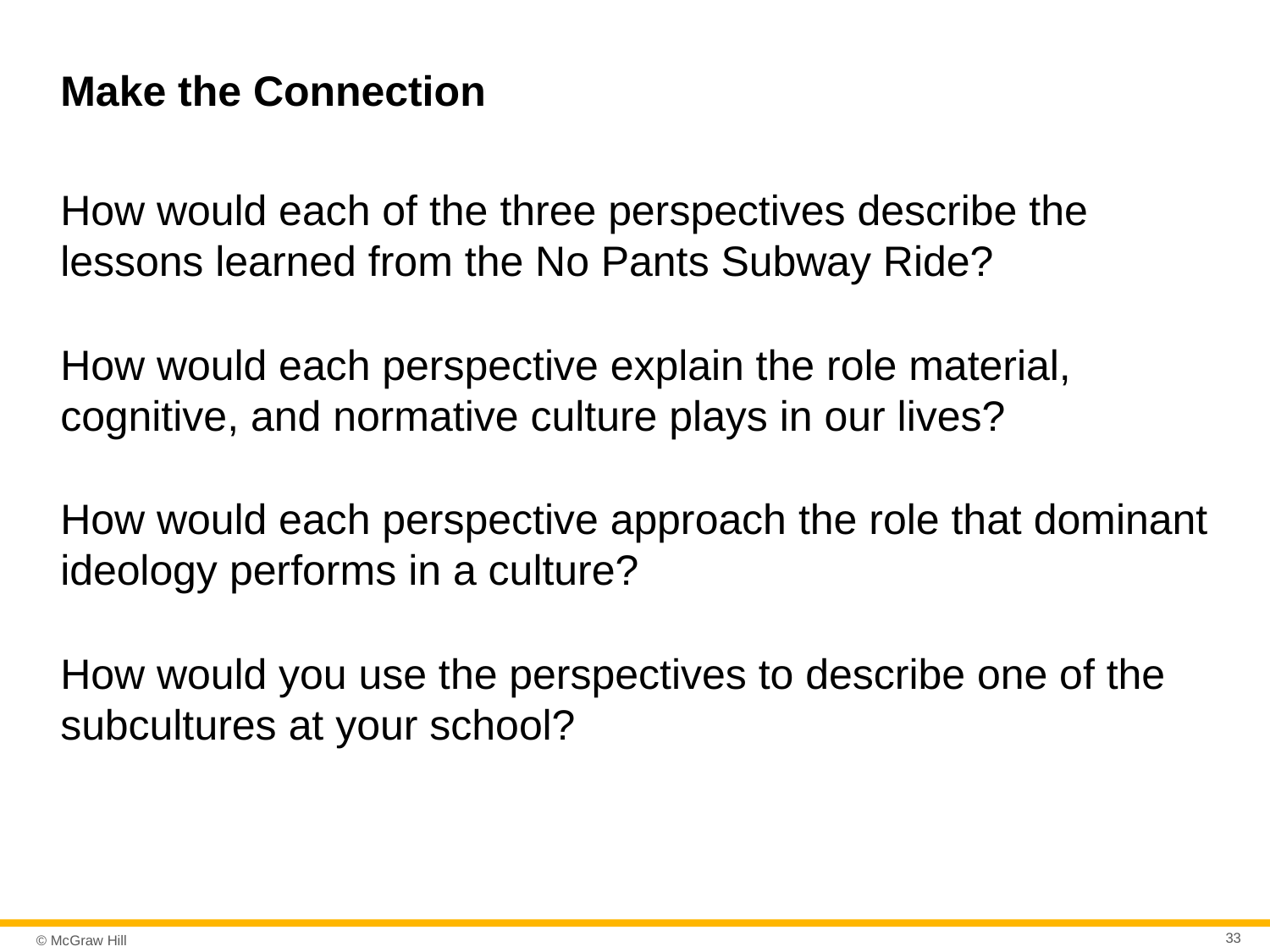

# Make the Connection
How would each of the three perspectives describe the lessons learned from the No Pants Subway Ride?
How would each perspective explain the role material, cognitive, and normative culture plays in our lives?
How would each perspective approach the role that dominant ideology performs in a culture?
How would you use the perspectives to describe one of the subcultures at your school?